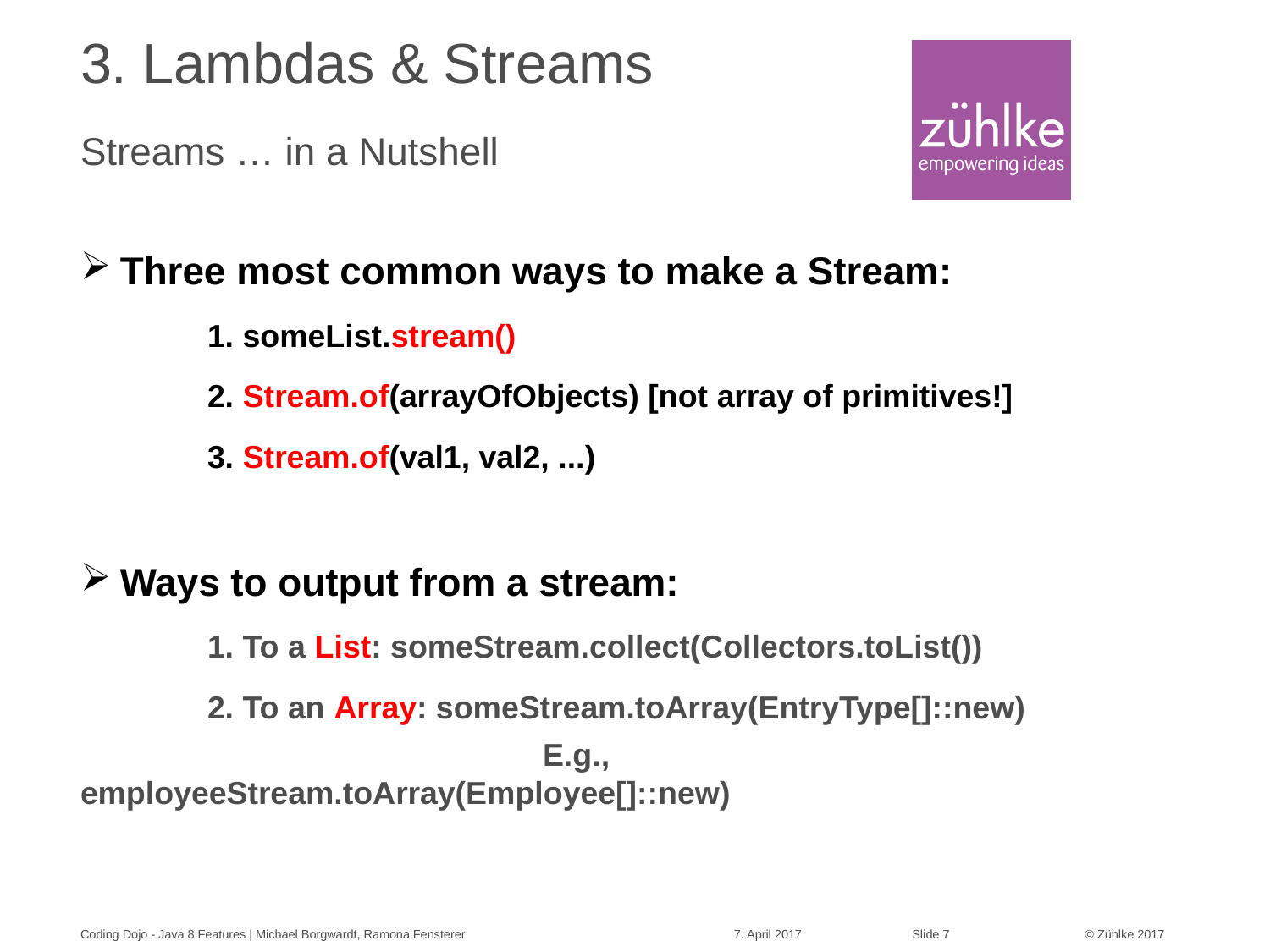

# 3. Lambdas & Streams
Streams … in a Nutshell
Three most common ways to make a Stream:
	1. someList.stream()
	2. Stream.of(arrayOfObjects) [not array of primitives!]
	3. Stream.of(val1, val2, ...)

Ways to output from a stream:
	1. To a List: someStream.collect(Collectors.toList())
	2. To an Array: someStream.toArray(EntryType[]::new)
                                                    E.g., employeeStream.toArray(Employee[]::new)